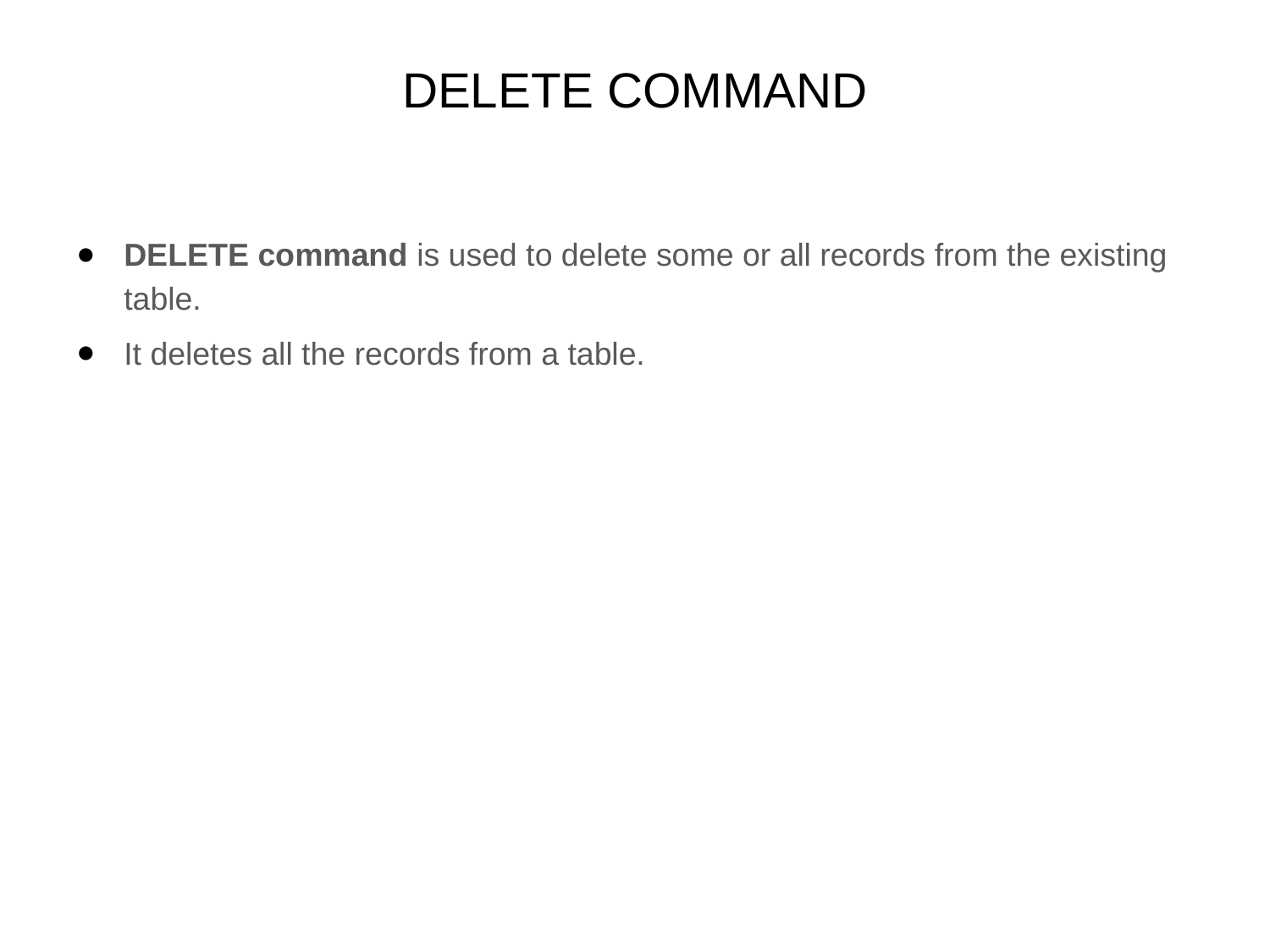

# DELETE COMMAND
DELETE command is used to delete some or all records from the existing table.
It deletes all the records from a table.